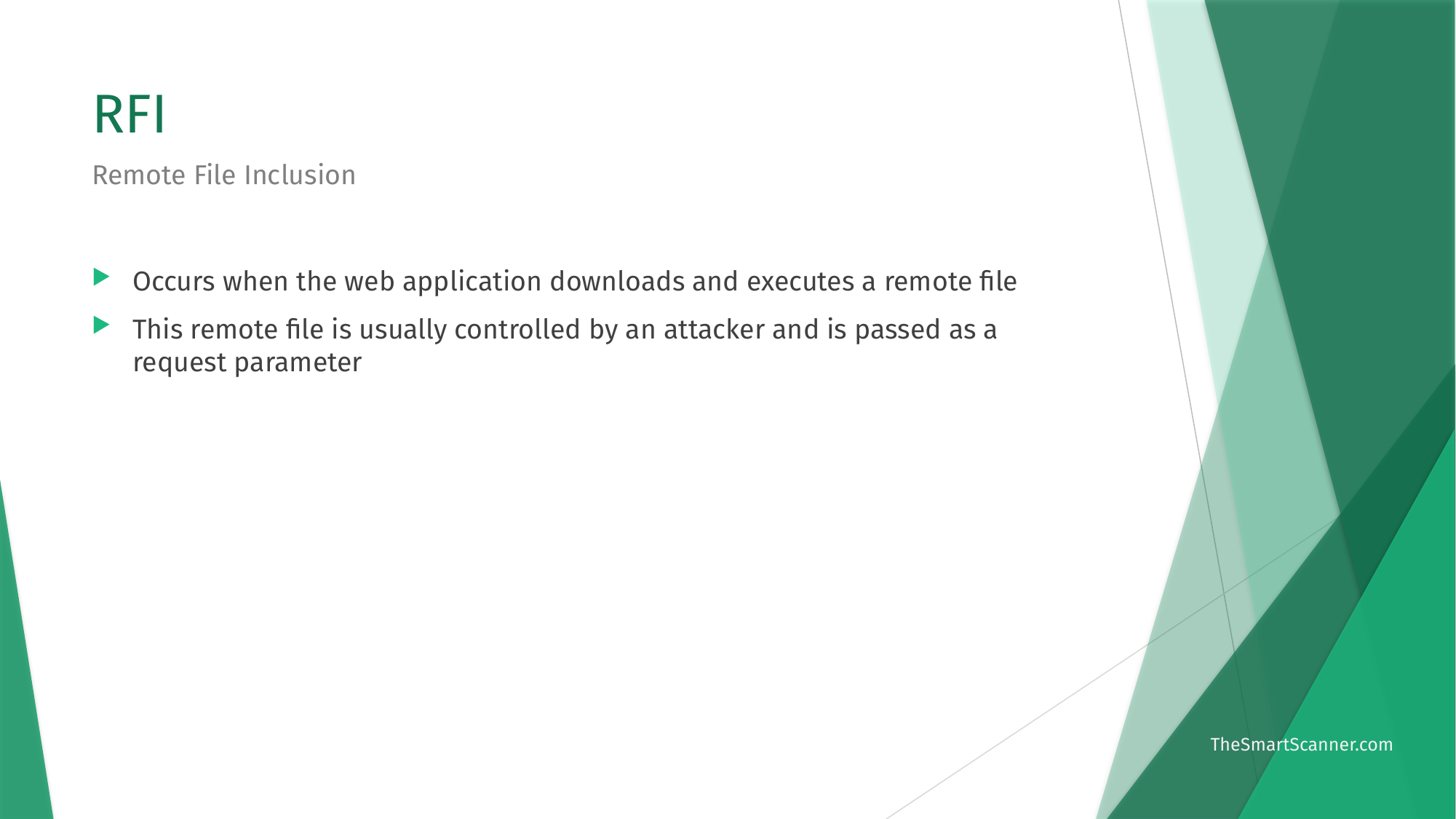

# RFI
Remote File Inclusion
Occurs when the web application downloads and executes a remote file
This remote file is usually controlled by an attacker and is passed as a request parameter